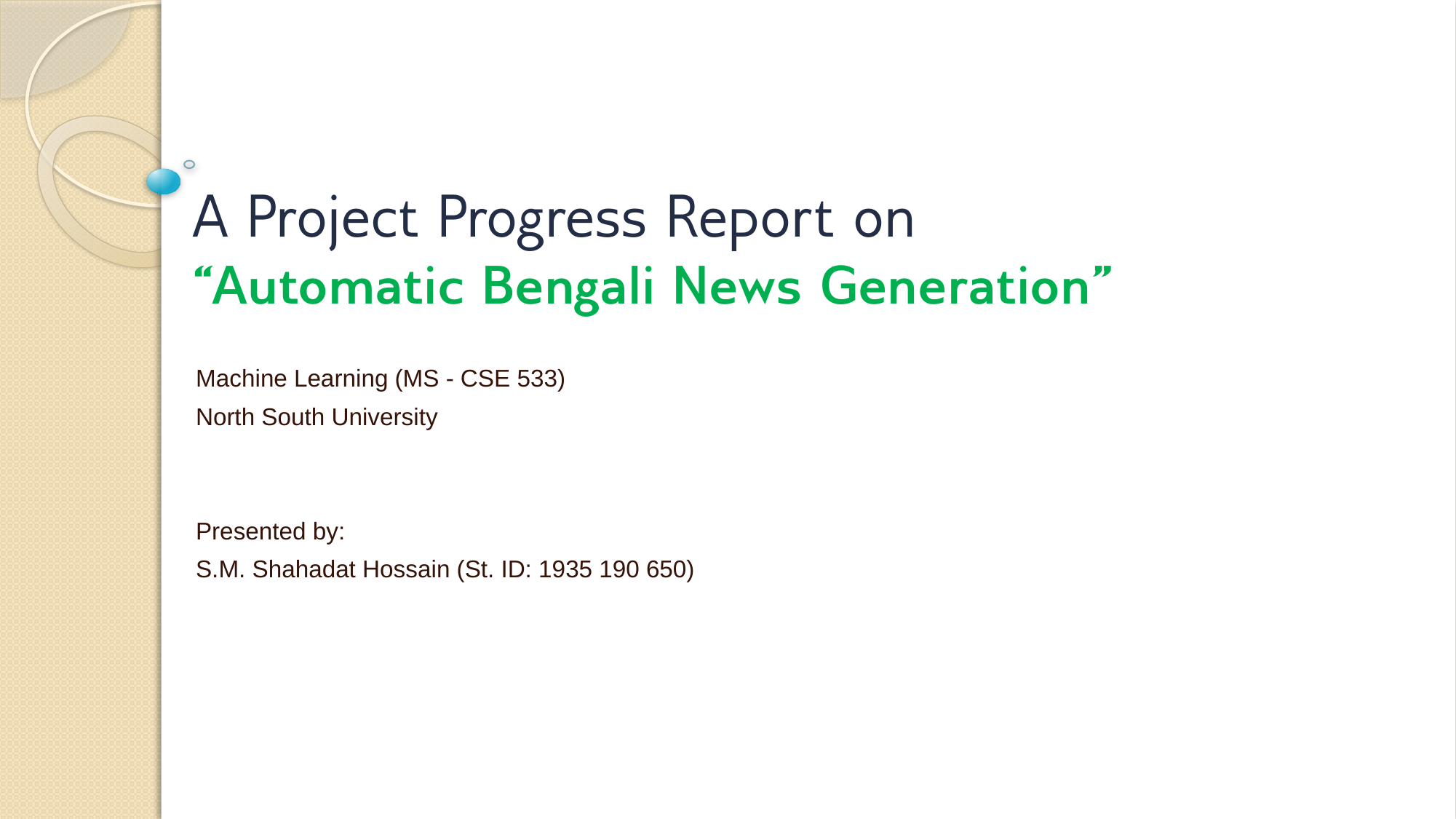

# A Project Progress Report on “Automatic Bengali News Generation”
Machine Learning (MS - CSE 533)
North South University

Presented by:
S.M. Shahadat Hossain (St. ID: 1935 190 650)